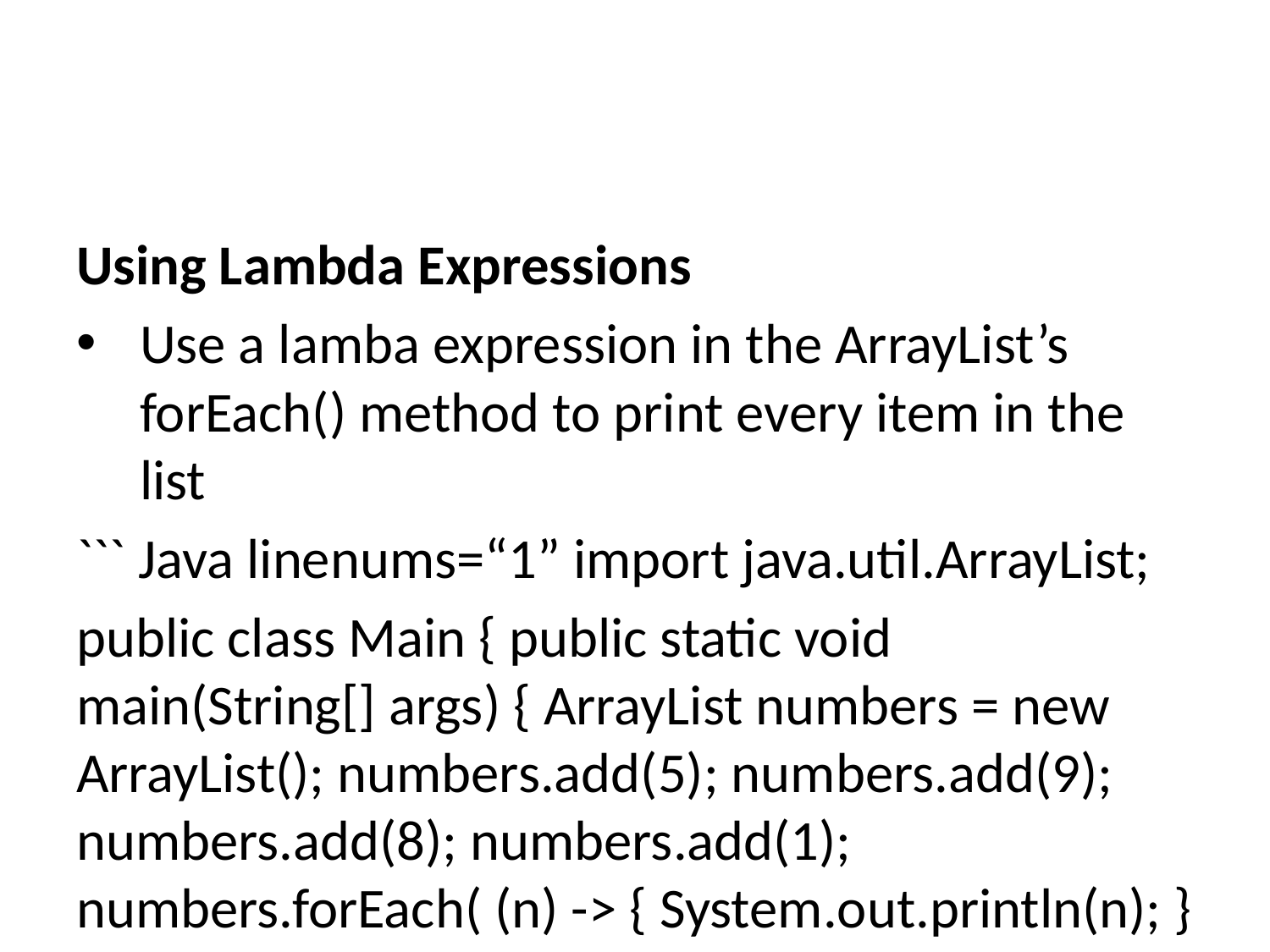

Using Lambda Expressions
Use a lamba expression in the ArrayList’s forEach() method to print every item in the list
``` Java linenums=“1” import java.util.ArrayList;
public class Main { public static void main(String[] args) { ArrayList numbers = new ArrayList(); numbers.add(5); numbers.add(9); numbers.add(8); numbers.add(1); numbers.forEach( (n) -> { System.out.println(n); } ); } }

---

- **Lambda expressions can be stored in variables if the variable's type is an interface which has only one method.**
- **The lambda expression should have the same number of parameters and the same return type as that method.**
- **Java has many of these kinds of interfaces built in, such as the Consumer interface (found in the java.util package) used by lists.**

---

### Using Lambda Expressions

- Use Java's Consumer interface to store a lambda expression in a variable:

``` Java linenums="1"
import java.util.ArrayList;
import java.util.function.Consumer;

public class Main {
  public static void main(String[] args) {
    ArrayList<Integer> numbers = new ArrayList<Integer>();
    numbers.add(5);
    numbers.add(9);
    numbers.add(8);
    numbers.add(1);
    Consumer<Integer> method = (n) -> { System.out.println(n); };
    numbers.forEach( method );
  }
}